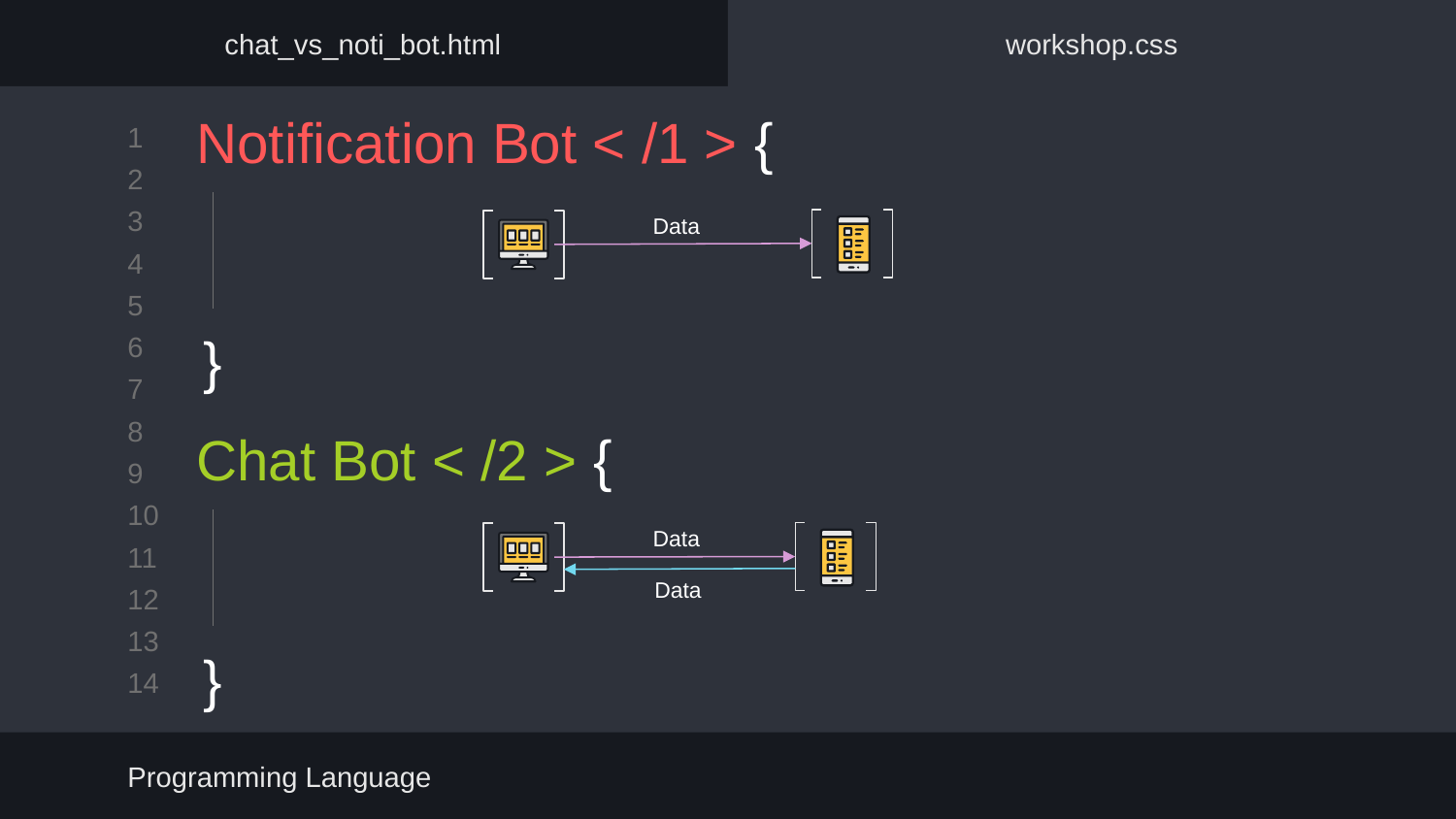

chat_vs_noti_bot.html
workshop.css
# Notification Bot < /1 > {
}
Data

Chat Bot < /2 > {
}
Data

Data
Programming Language